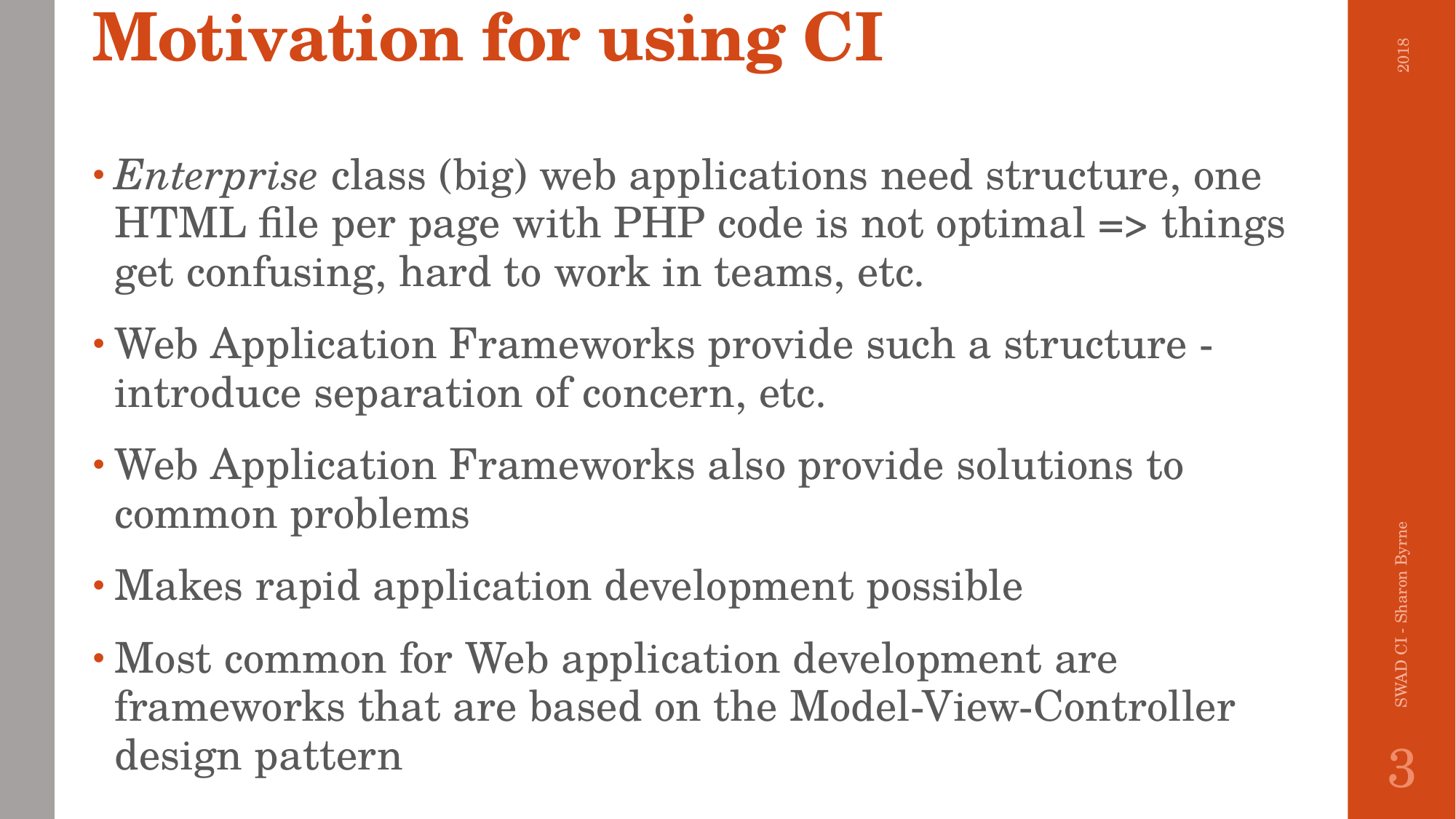

# Motivation for using CI
2018
Enterprise class (big) web applications need structure, one HTML file per page with PHP code is not optimal => things get confusing, hard to work in teams, etc.
Web Application Frameworks provide such a structure -introduce separation of concern, etc.
Web Application Frameworks also provide solutions to common problems
Makes rapid application development possible
Most common for Web application development are frameworks that are based on the Model-View-Controller design pattern
SWAD CI - Sharon Byrne
3